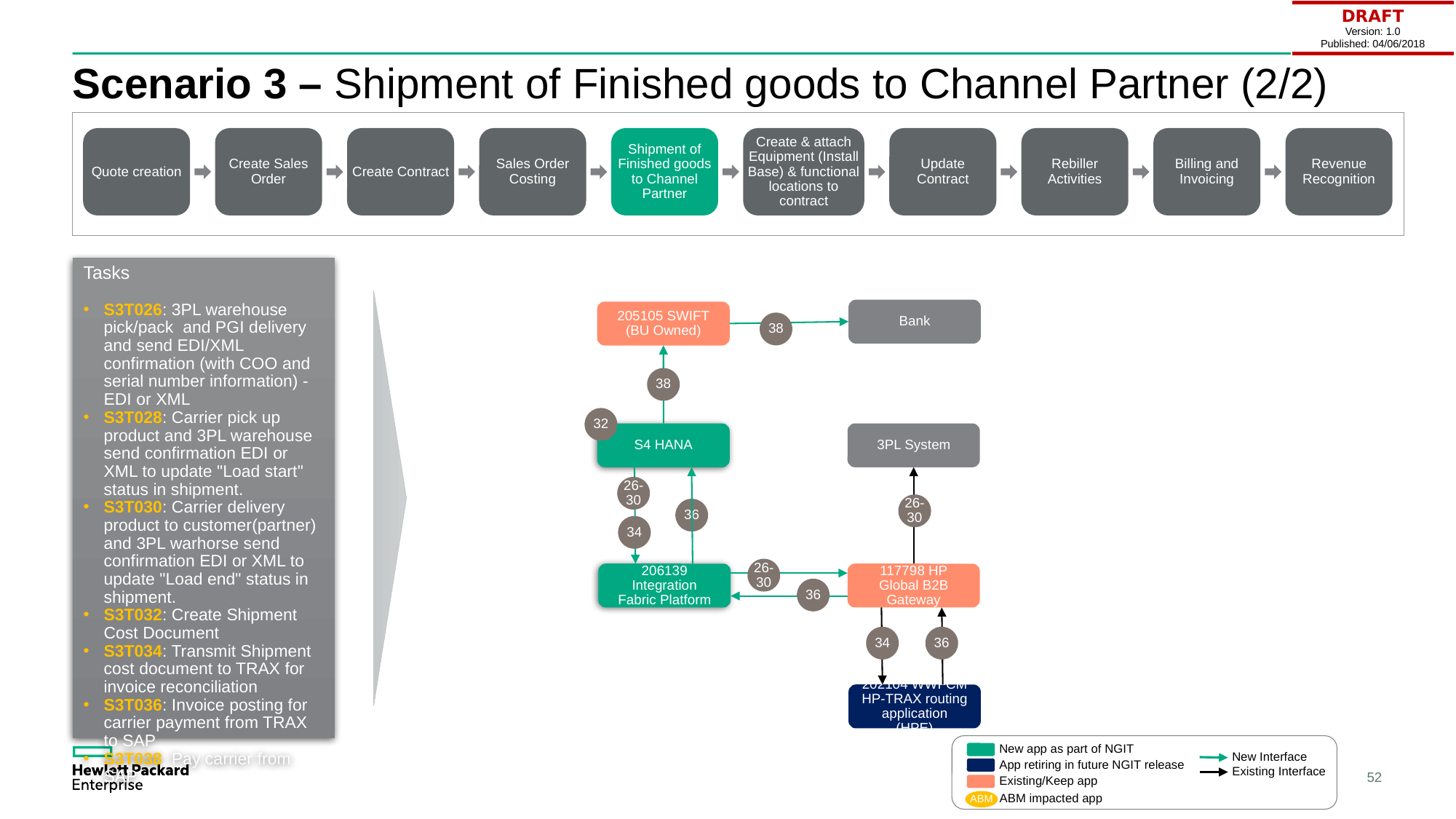

| DRAFT Version: 1.0 Published: 04/06/2018 |
| --- |
# Scenario 3 – Shipment of Finished goods to Channel Partner (2/2)

Quote creation
Create Sales Order
Create Contract
Sales Order Costing
Shipment of Finished goods to Channel Partner
Create & attach Equipment (Install Base) & functional locations to contract
Update Contract
Rebiller Activities
Billing and Invoicing
Revenue Recognition

Tasks

S3T026: 3PL warehouse pick/pack  and PGI delivery and send EDI/XML confirmation (with COO and serial number information) - EDI or XML
S3T028: Carrier pick up product and 3PL warehouse send confirmation EDI or XML to update "Load start" status in shipment.
S3T030: Carrier delivery product to customer(partner) and 3PL warhorse send confirmation EDI or XML to update "Load end" status in shipment.
S3T032: Create Shipment Cost Document
S3T034: Transmit Shipment cost document to TRAX for invoice reconciliation
S3T036: Invoice posting for carrier payment from TRAX to SAP
S3T038: Pay carrier from SAP
Bank
205105 SWIFT
(BU Owned)
38
38
32
S4 HANA
3PL System
26-30

26-30
36
34
26-30
206139 Integration Fabric Platform
117798 HP Global B2B Gateway
36
34
36
202104 WWFCM HP-TRAX routing application (HPE)

New app as part of NGIT

New Interface
App retiring in future NGIT release

Existing Interface
Existing/Keep app

ABM impacted app
ABM
52